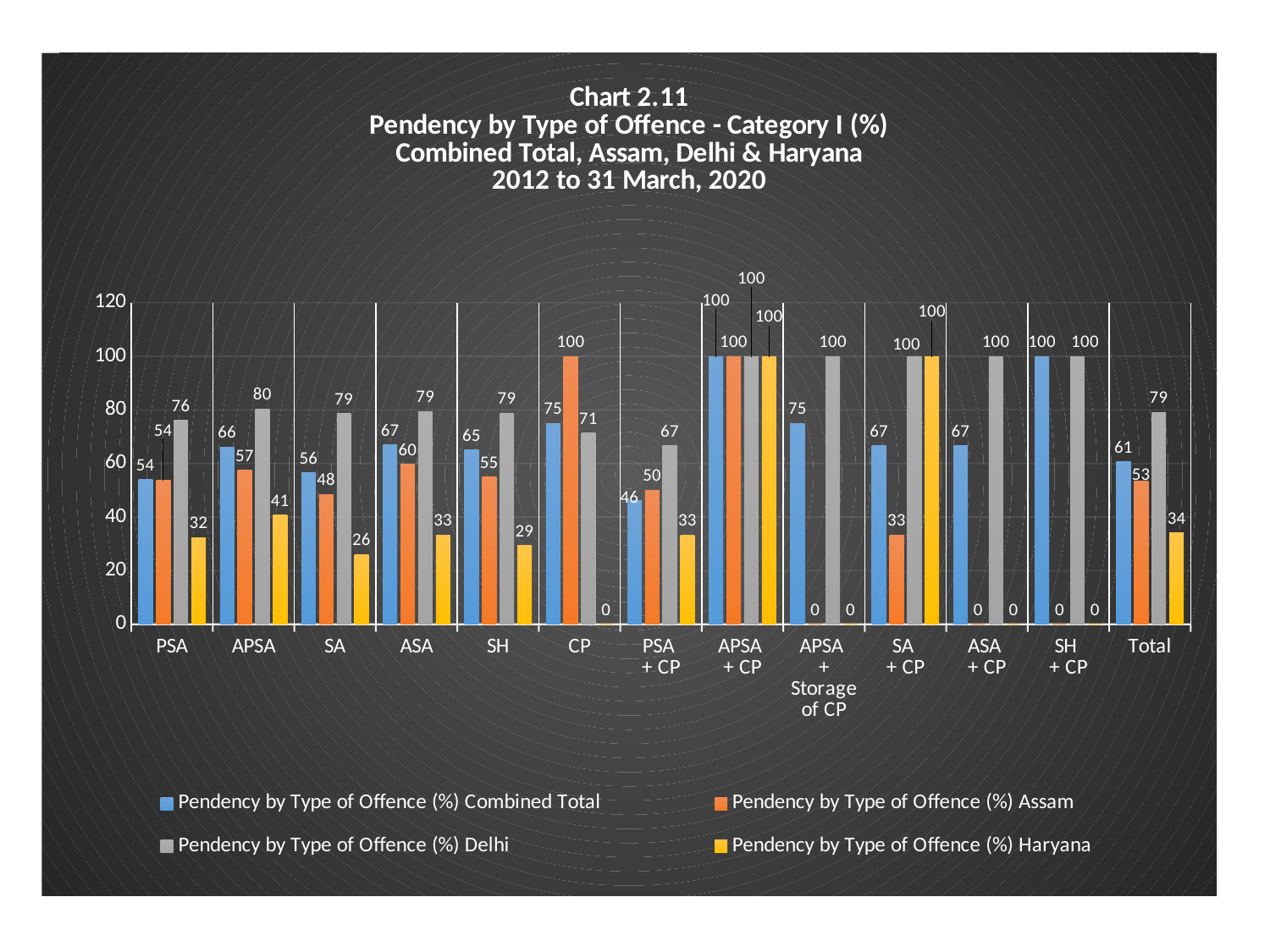

### Chart: Chart 2.11
Pendency by Type of Offence - Category I (%)
Combined Total, Assam, Delhi & Haryana
2012 to 31 March, 2020

| Category | Pendency by Type of Offence (%) | Pendency by Type of Offence (%) | Pendency by Type of Offence (%) | Pendency by Type of Offence (%) |
|---|---|---|---|---|
| PSA | 53.98023360287512 | 53.85629531970996 | 76.17156473391582 | 32.31132075471698 |
| APSA | 66.13096255770216 | 57.48847926267281 | 80.27130639929224 | 40.69182389937107 |
| SA | 56.49133475220432 | 48.473967684021545 | 78.56145251396647 | 25.97577388963661 |
| ASA | 67.0391061452514 | 59.63302752293578 | 79.41176470588235 | 33.23442136498516 |
| SH | 65.05538771399799 | 54.94880546075085 | 78.73831775700934 | 29.3398533007335 |
| CP | 75.0 | 100.0 | 71.42857142857143 | 0.0 |
| PSA
+ CP | 46.15384615384615 | 50.0 | 66.66666666666666 | 33.33333333333333 |
| APSA
+ CP | 100.0 | 100.0 | 100.0 | 100.0 |
| APSA
+ Storage of CP | 75.0 | 0.0 | 100.0 | 0.0 |
| SA
+ CP | 66.66666666666666 | 33.33333333333333 | 100.0 | 100.0 |
| ASA
+ CP | 66.66666666666666 | 0.0 | 100.0 | 0.0 |
| SH
+ CP | 100.0 | 0.0 | 100.0 | 0.0 |
| Total | 60.62506877957522 | 53.490513906796835 | 79.0547798066595 | 34.127347686669715 |